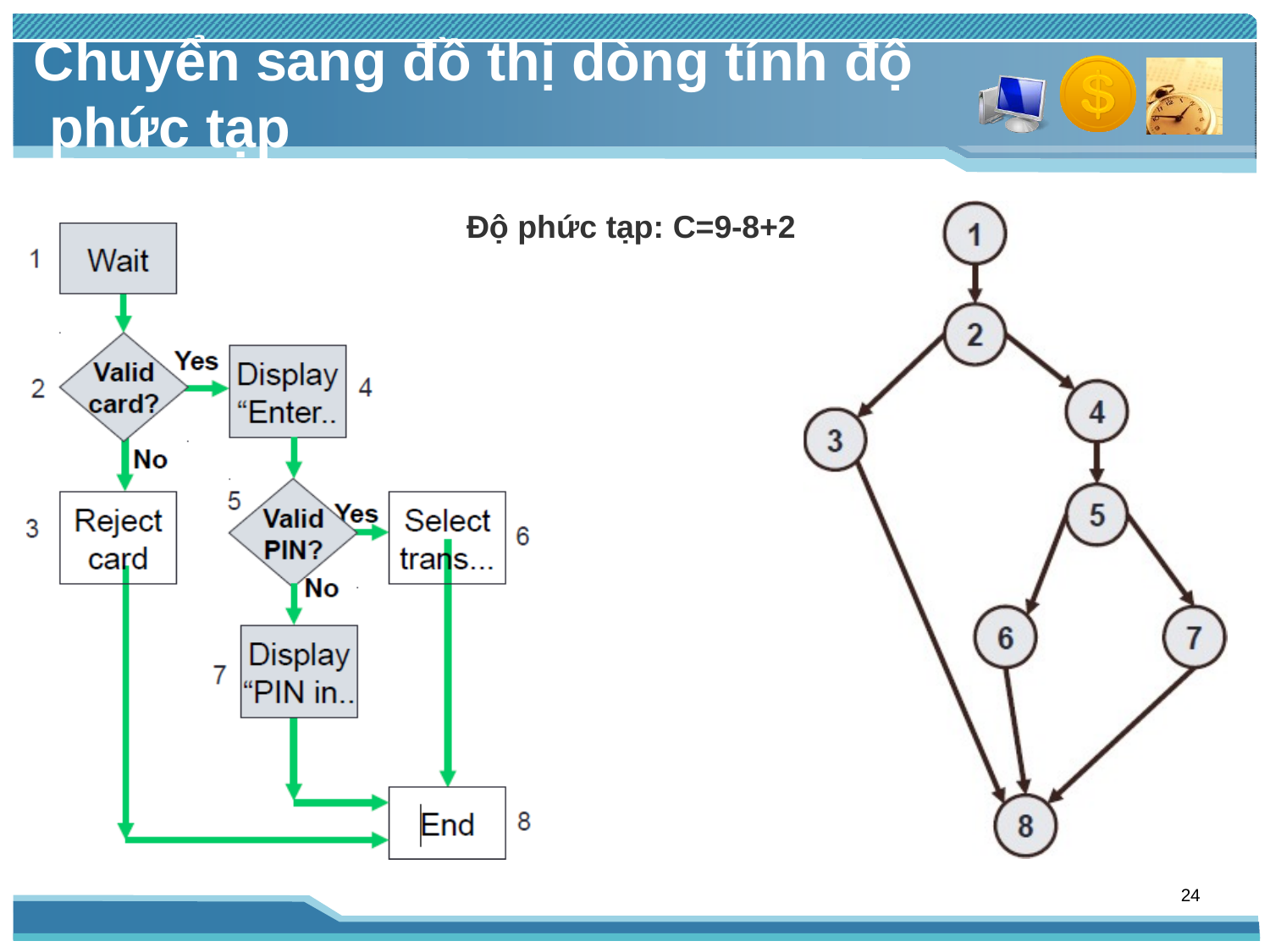

Chuyển sang đồ thị dòng tính độ  phức tạp

Độ phức tạp: C=9-8+2

24